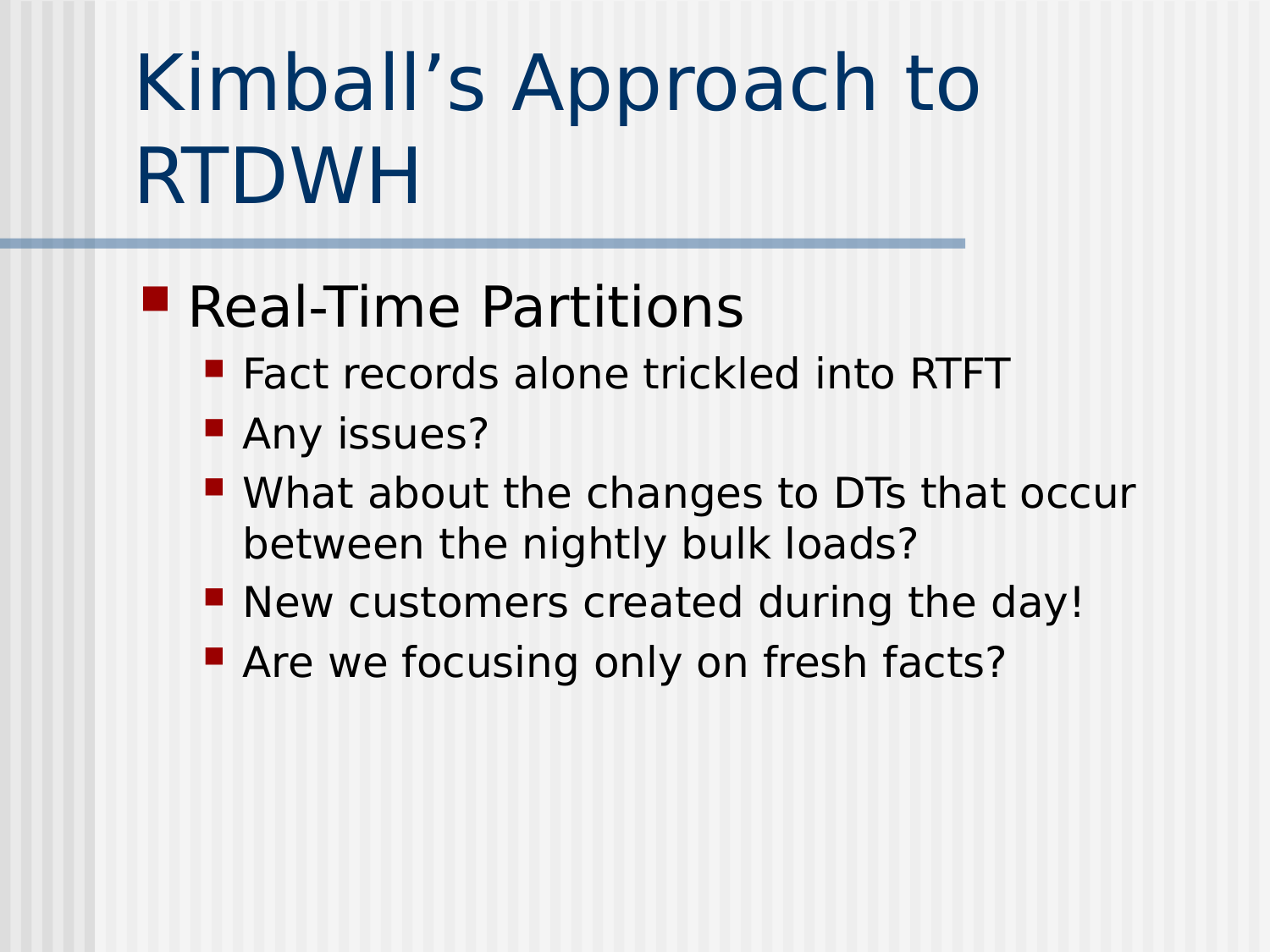

# Kimball’s Approach to RTDWH
Real-Time Partitions
Fact records alone trickled into RTFT
Any issues?
What about the changes to DTs that occur between the nightly bulk loads?
New customers created during the day!
Are we focusing only on fresh facts?